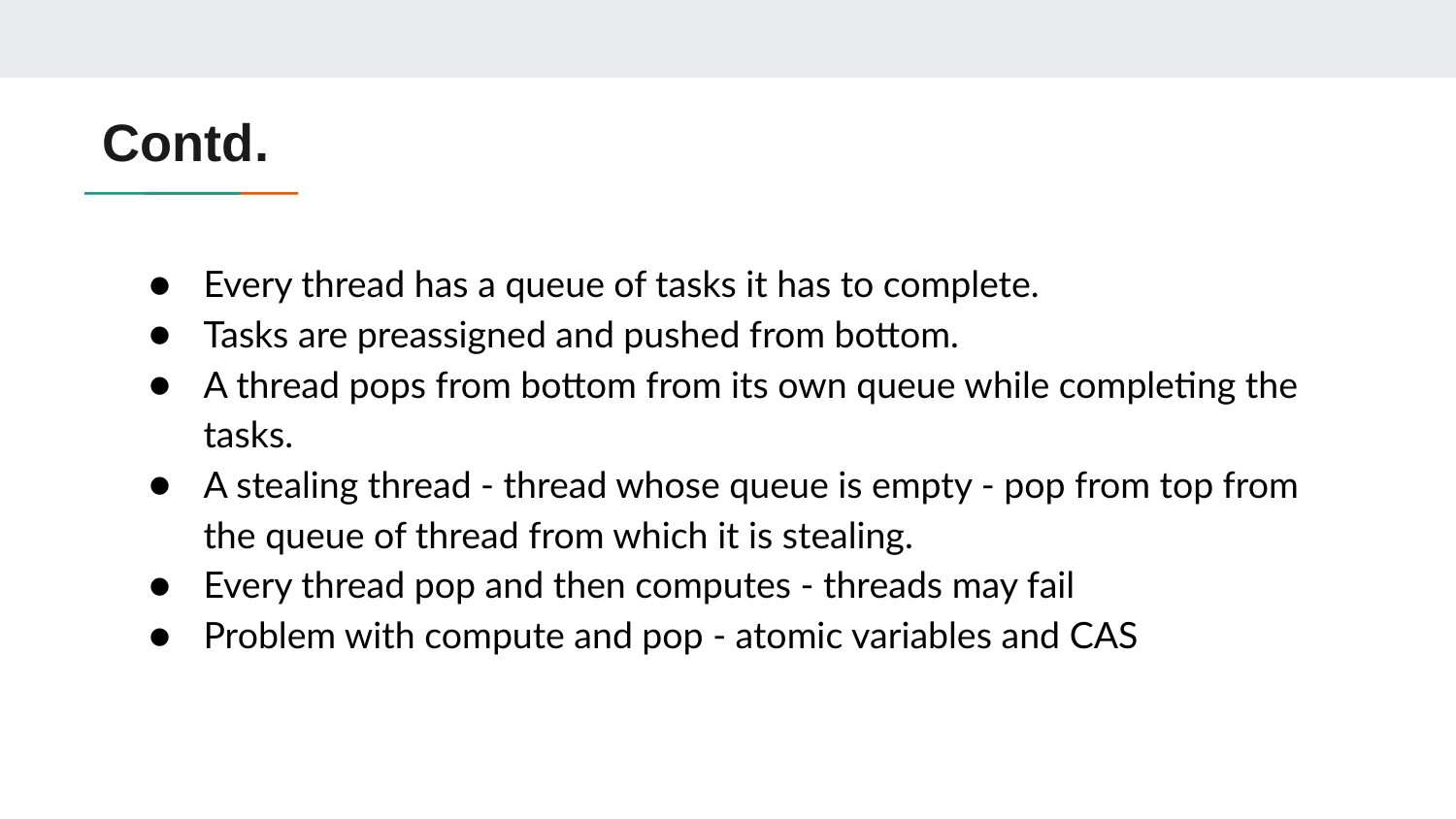

# Contd.
Every thread has a queue of tasks it has to complete.
Tasks are preassigned and pushed from bottom.
A thread pops from bottom from its own queue while completing the tasks.
A stealing thread - thread whose queue is empty - pop from top from the queue of thread from which it is stealing.
Every thread pop and then computes - threads may fail
Problem with compute and pop - atomic variables and CAS